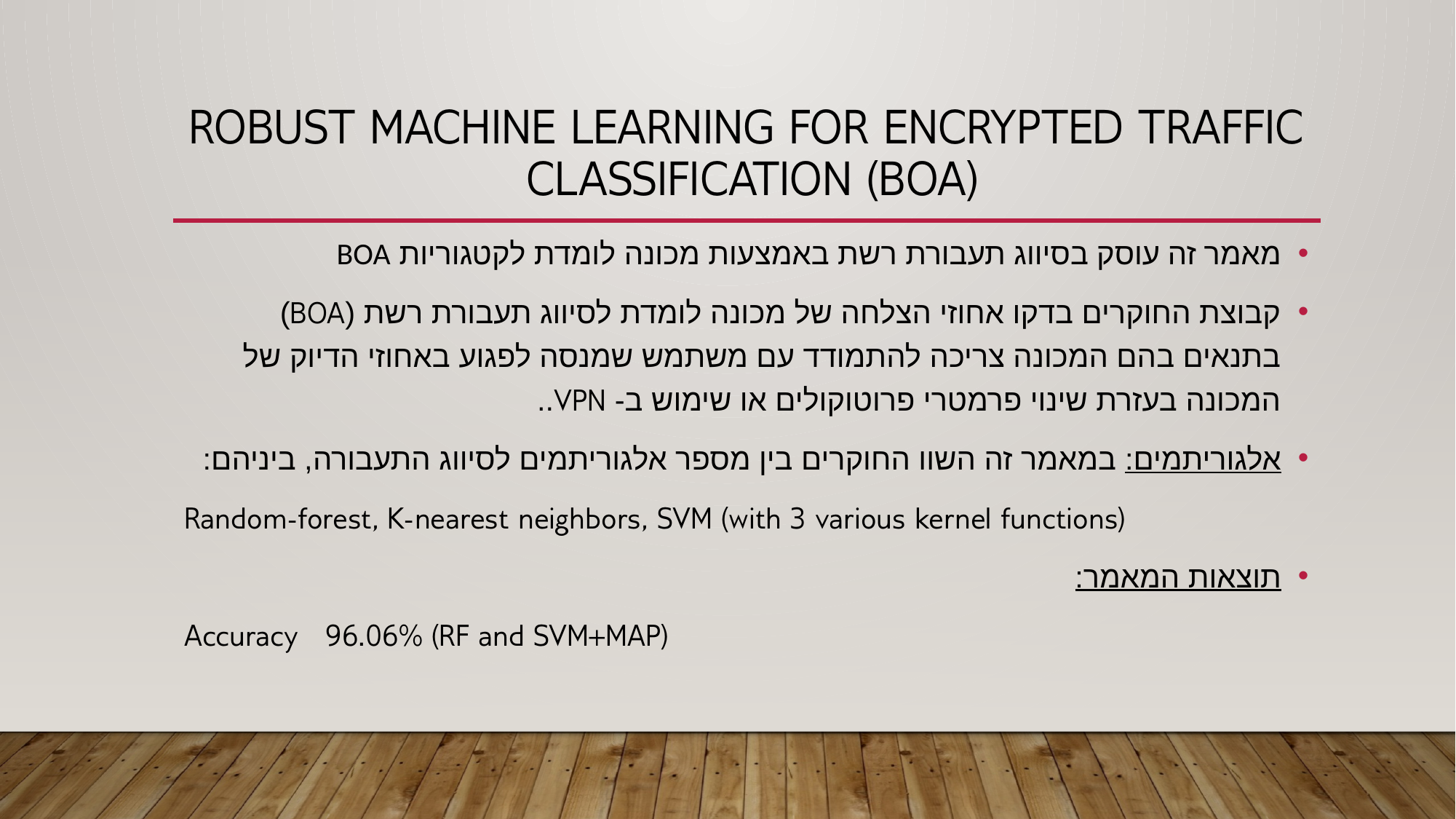

# Robust Machine Learning for Encrypted Traffic Classification (BOA)
מאמר זה עוסק בסיווג תעבורת רשת באמצעות מכונה לומדת לקטגוריות BOA
קבוצת החוקרים בדקו אחוזי הצלחה של מכונה לומדת לסיווג תעבורת רשת (BOA) בתנאים בהם המכונה צריכה להתמודד עם משתמש שמנסה לפגוע באחוזי הדיוק של המכונה בעזרת שינוי פרמטרי פרוטוקולים או שימוש ב- VPN..
אלגוריתמים: במאמר זה השוו החוקרים בין מספר אלגוריתמים לסיווג התעבורה, ביניהם:
Random-forest, K-nearest neighbors, SVM (with 3 various kernel functions)
תוצאות המאמר:
Accuracy   96.06% (RF and SVM+MAP)